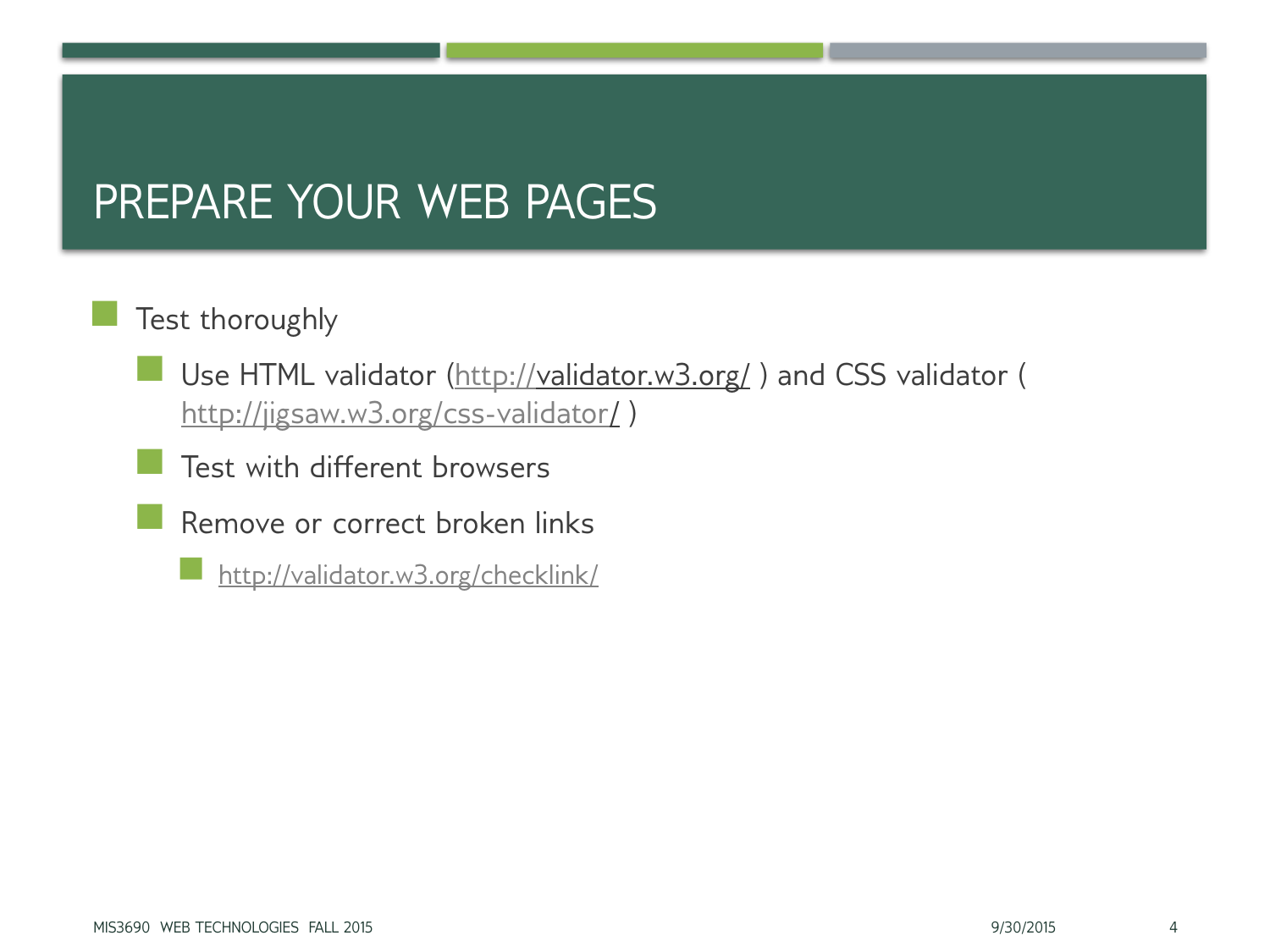

# Prepare Your Web Pages
Test thoroughly
Use HTML validator (http://validator.w3.org/ ) and CSS validator (http://jigsaw.w3.org/css-validator/ )
Test with different browsers
Remove or correct broken links
http://validator.w3.org/checklink/
MIS3690  Web Technologies  Fall 2015
9/30/2015
4